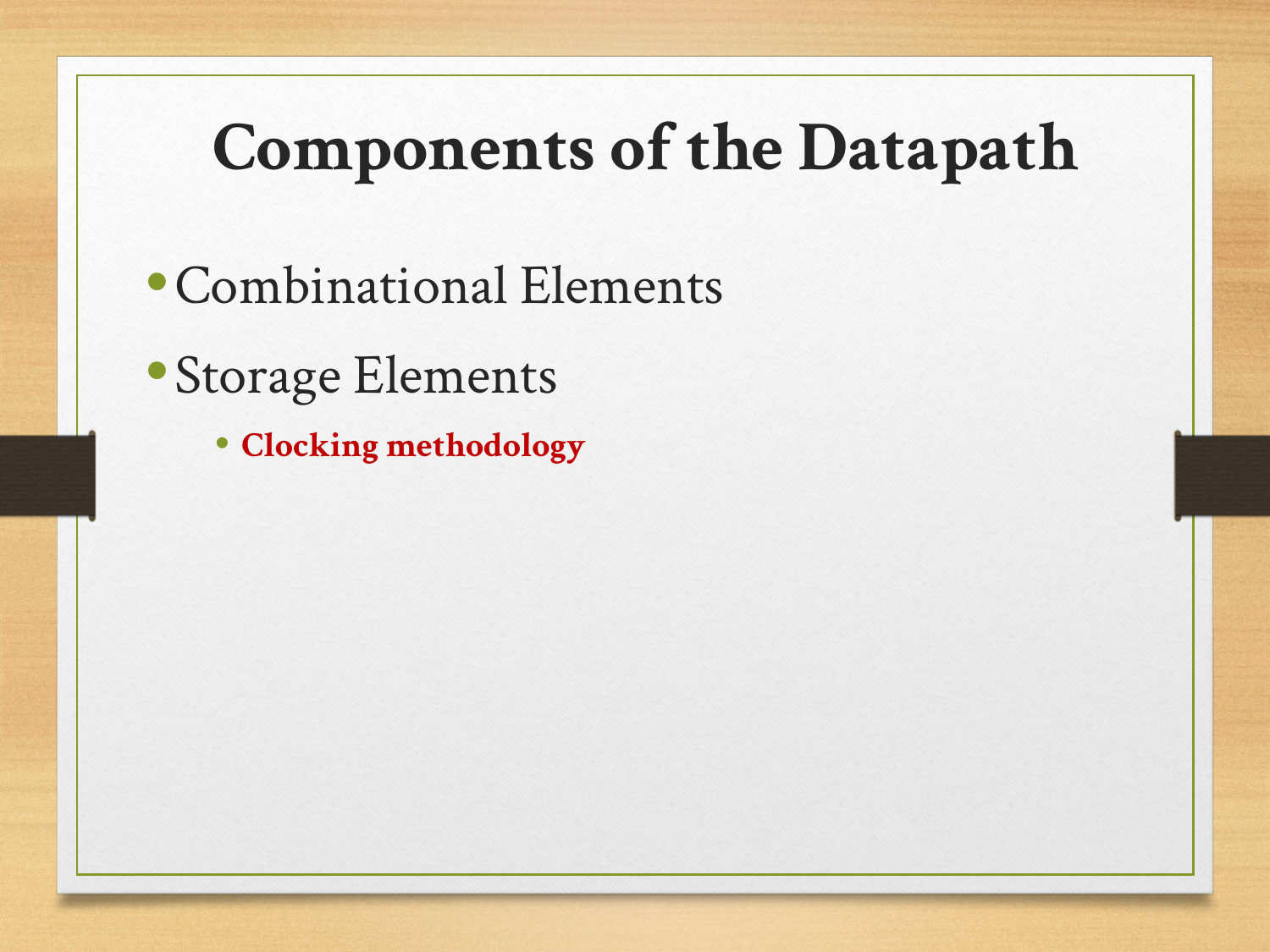

Components of the Datapath
Combinational Elements
Storage Elements
Clocking methodology